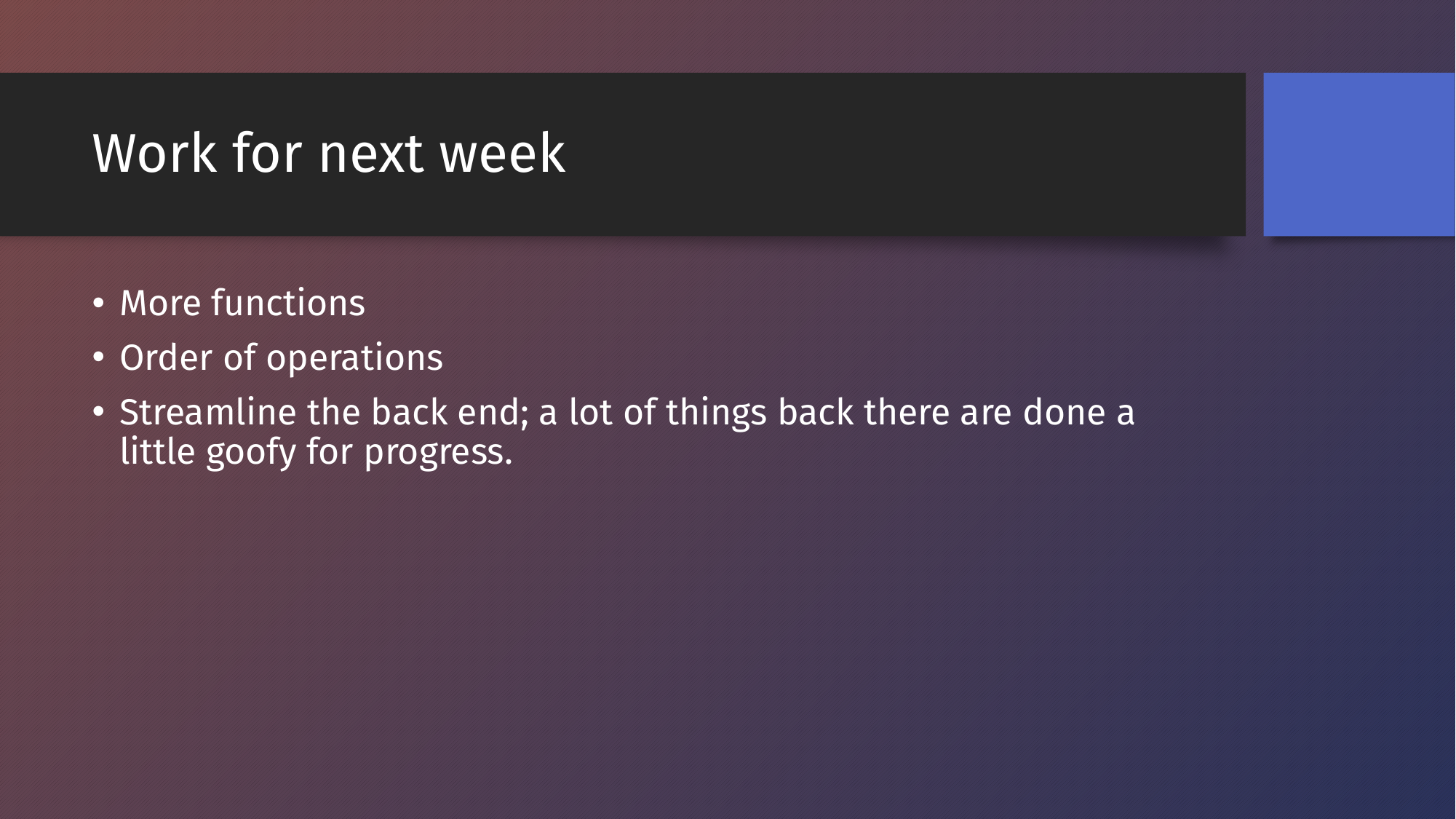

# Work for next week
More functions
Order of operations
Streamline the back end; a lot of things back there are done a little goofy for progress.